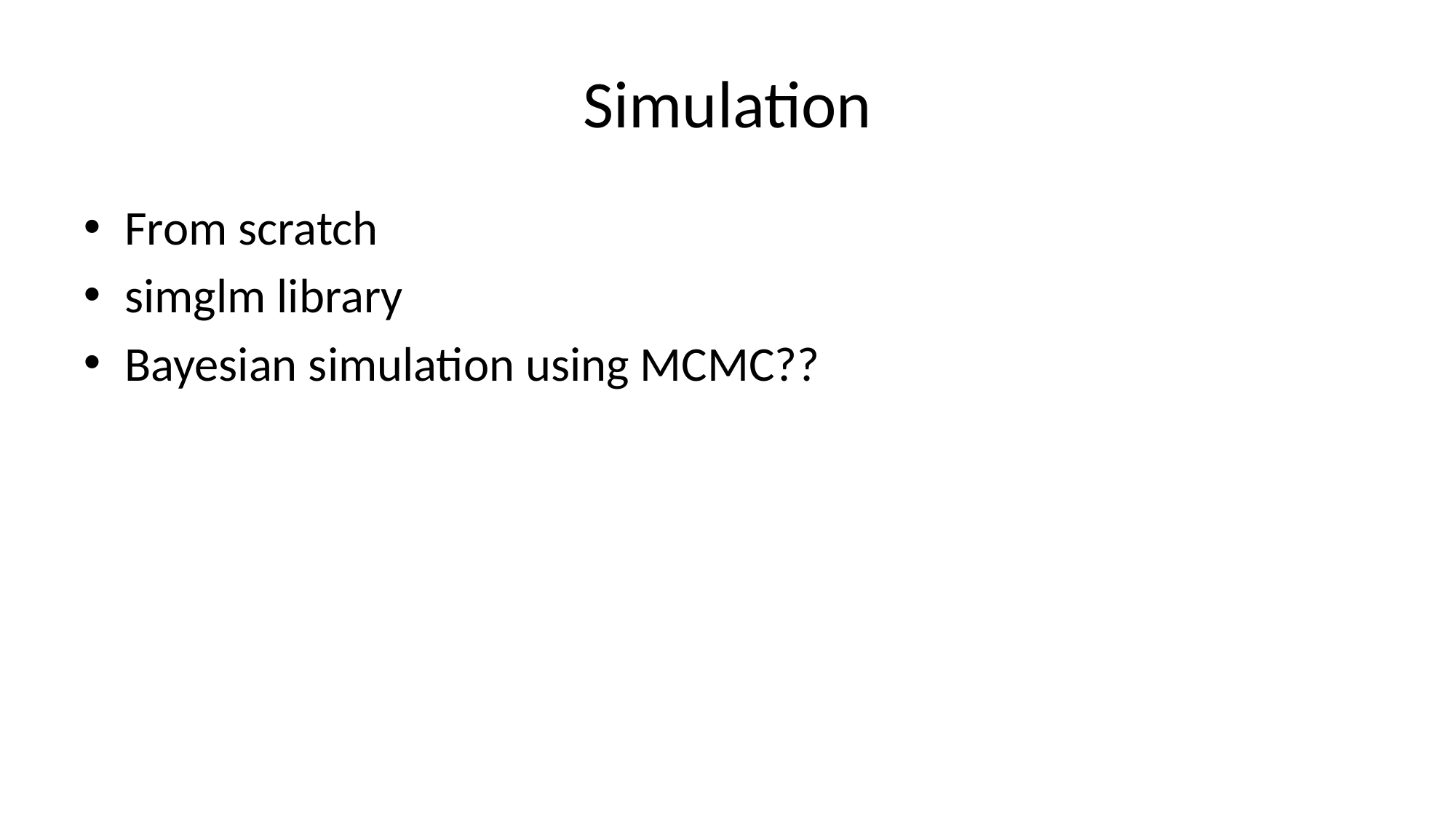

# Simulation
From scratch
simglm library
Bayesian simulation using MCMC??